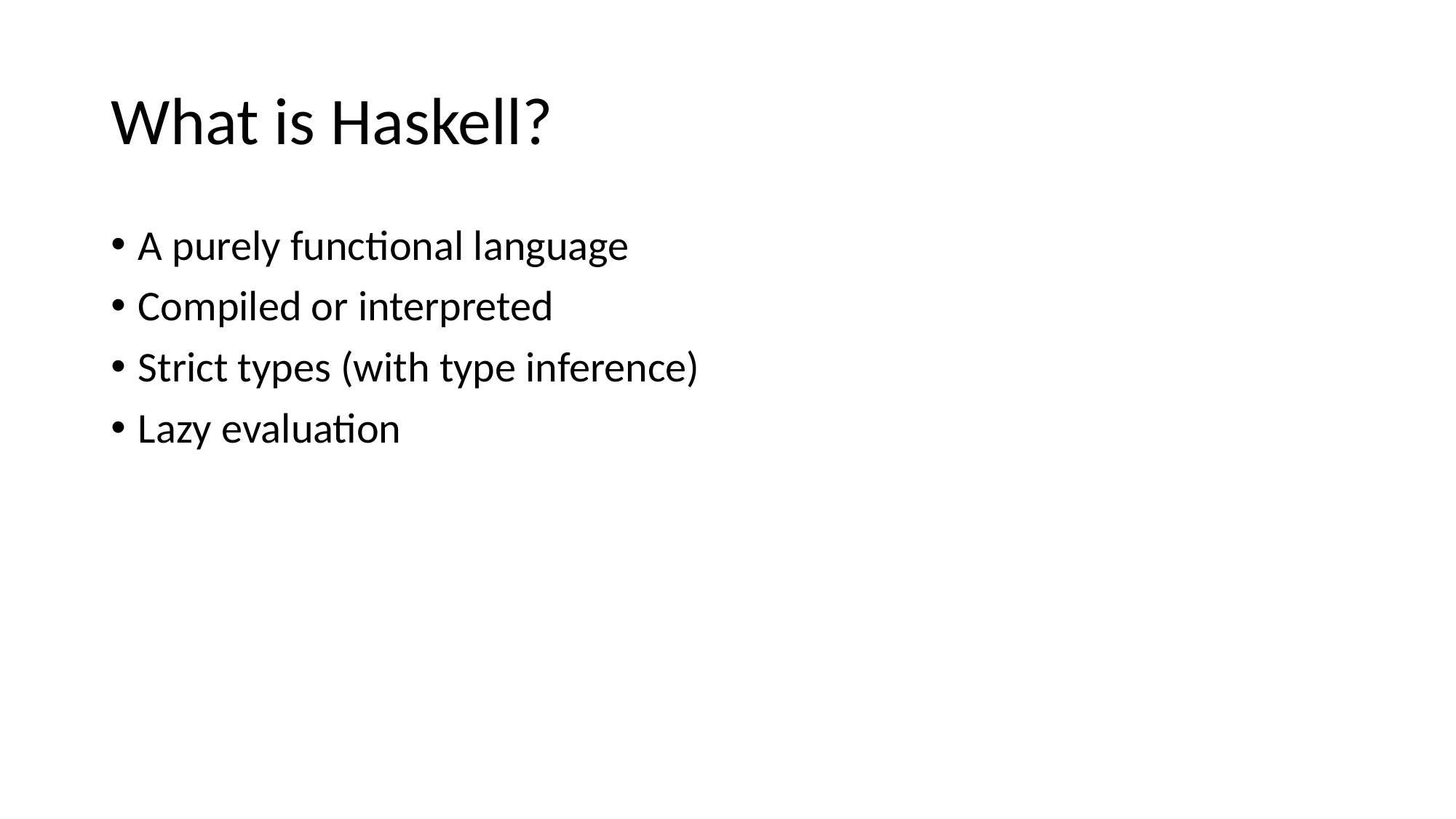

# What is Haskell?
A purely functional language
Compiled or interpreted
Strict types (with type inference)
Lazy evaluation